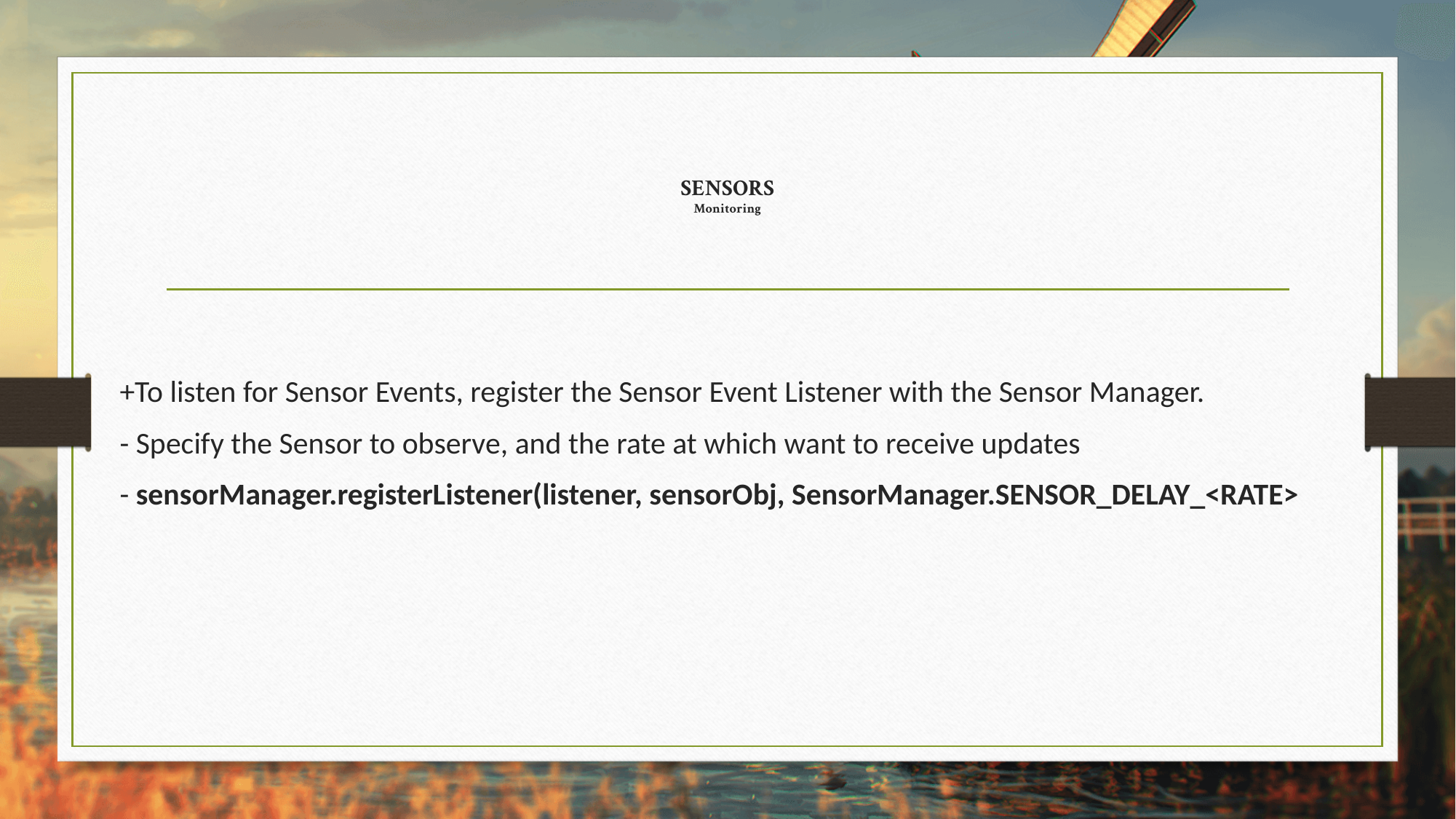

# SENSORS Monitoring
+To listen for Sensor Events, register the Sensor Event Listener with the Sensor Manager.
- Specify the Sensor to observe, and the rate at which want to receive updates
- sensorManager.registerListener(listener, sensorObj, SensorManager.SENSOR_DELAY_<RATE>